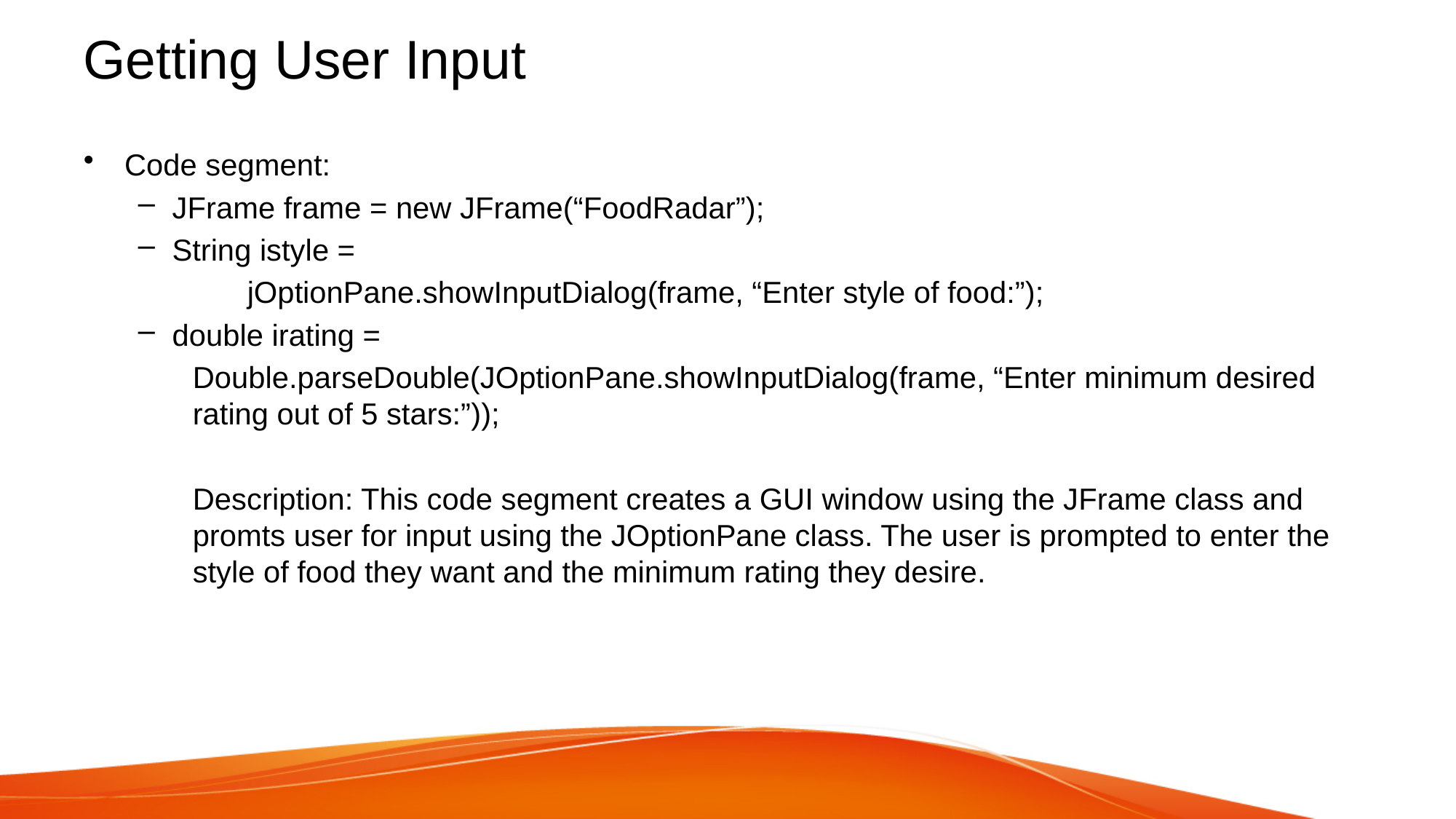

# Getting User Input
Code segment:
JFrame frame = new JFrame(“FoodRadar”);
String istyle =
	jOptionPane.showInputDialog(frame, “Enter style of food:”);
double irating =
Double.parseDouble(JOptionPane.showInputDialog(frame, “Enter minimum desired rating out of 5 stars:”));

Description: This code segment creates a GUI window using the JFrame class and promts user for input using the JOptionPane class. The user is prompted to enter the style of food they want and the minimum rating they desire.